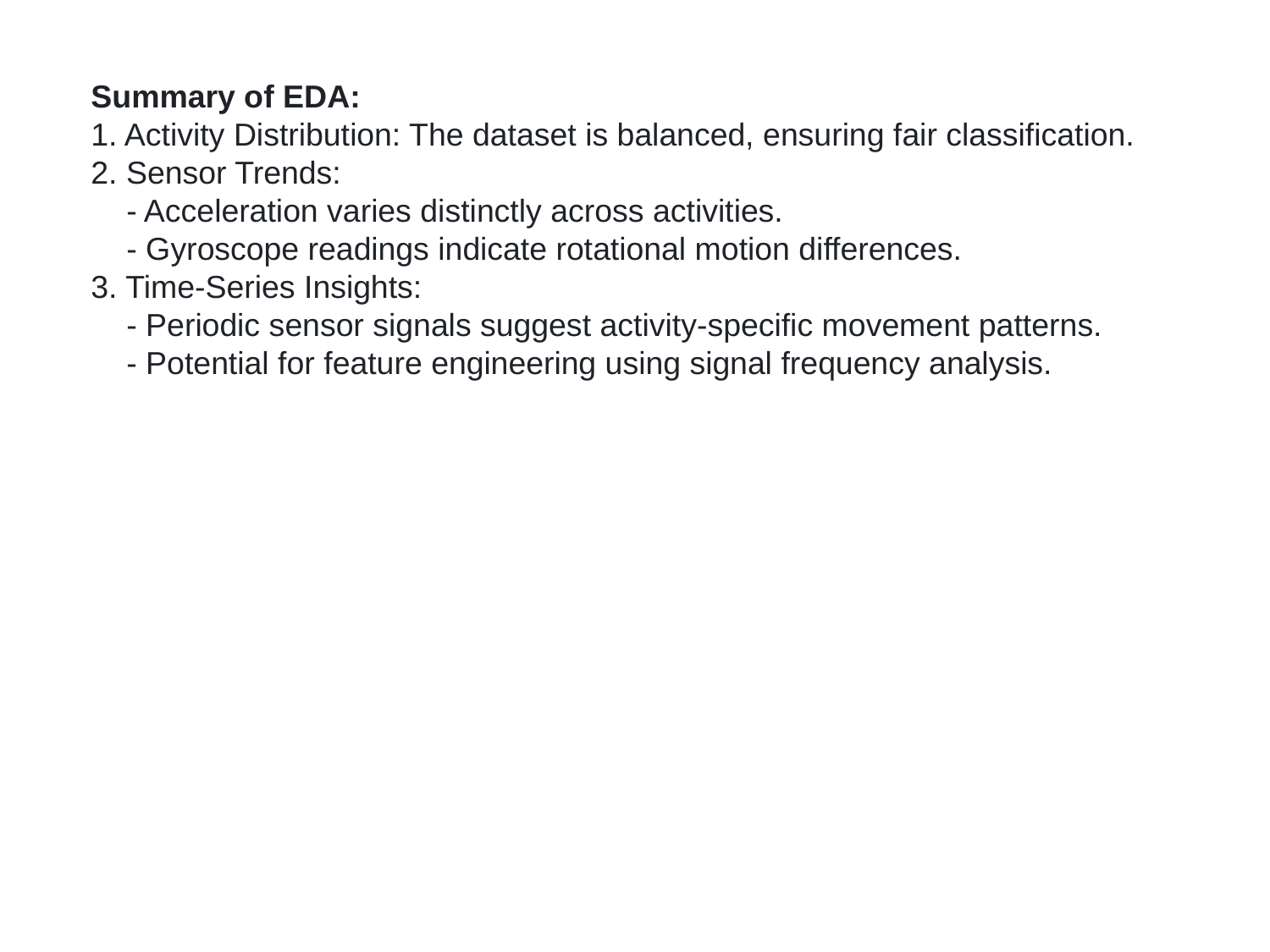

Summary of EDA:
1. Activity Distribution: The dataset is balanced, ensuring fair classification.
2. Sensor Trends:
    - Acceleration varies distinctly across activities.
    - Gyroscope readings indicate rotational motion differences.
3. Time-Series Insights:
    - Periodic sensor signals suggest activity-specific movement patterns.
    - Potential for feature engineering using signal frequency analysis.